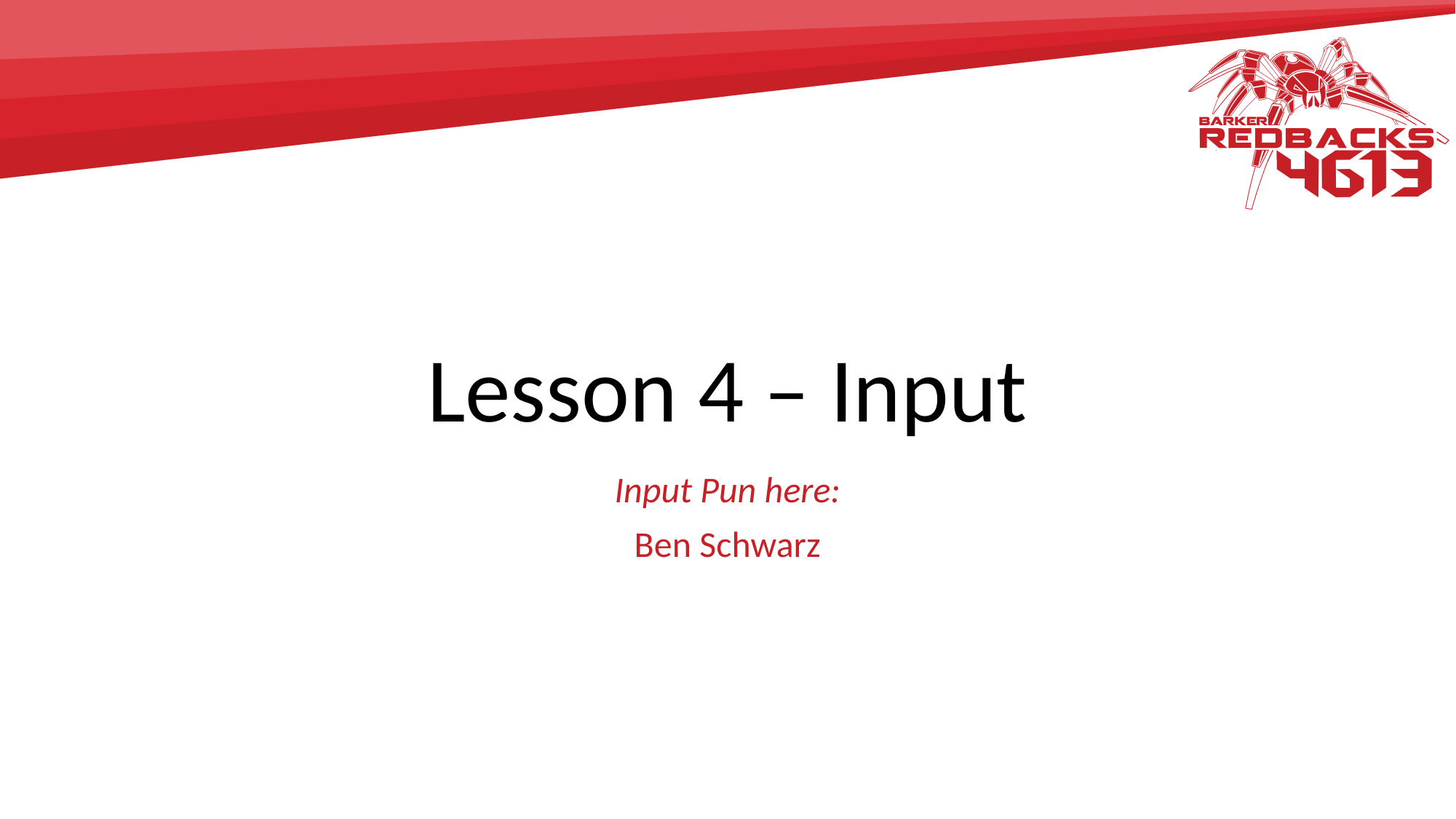

# Lesson 4 – Input
Input Pun here:
Ben Schwarz